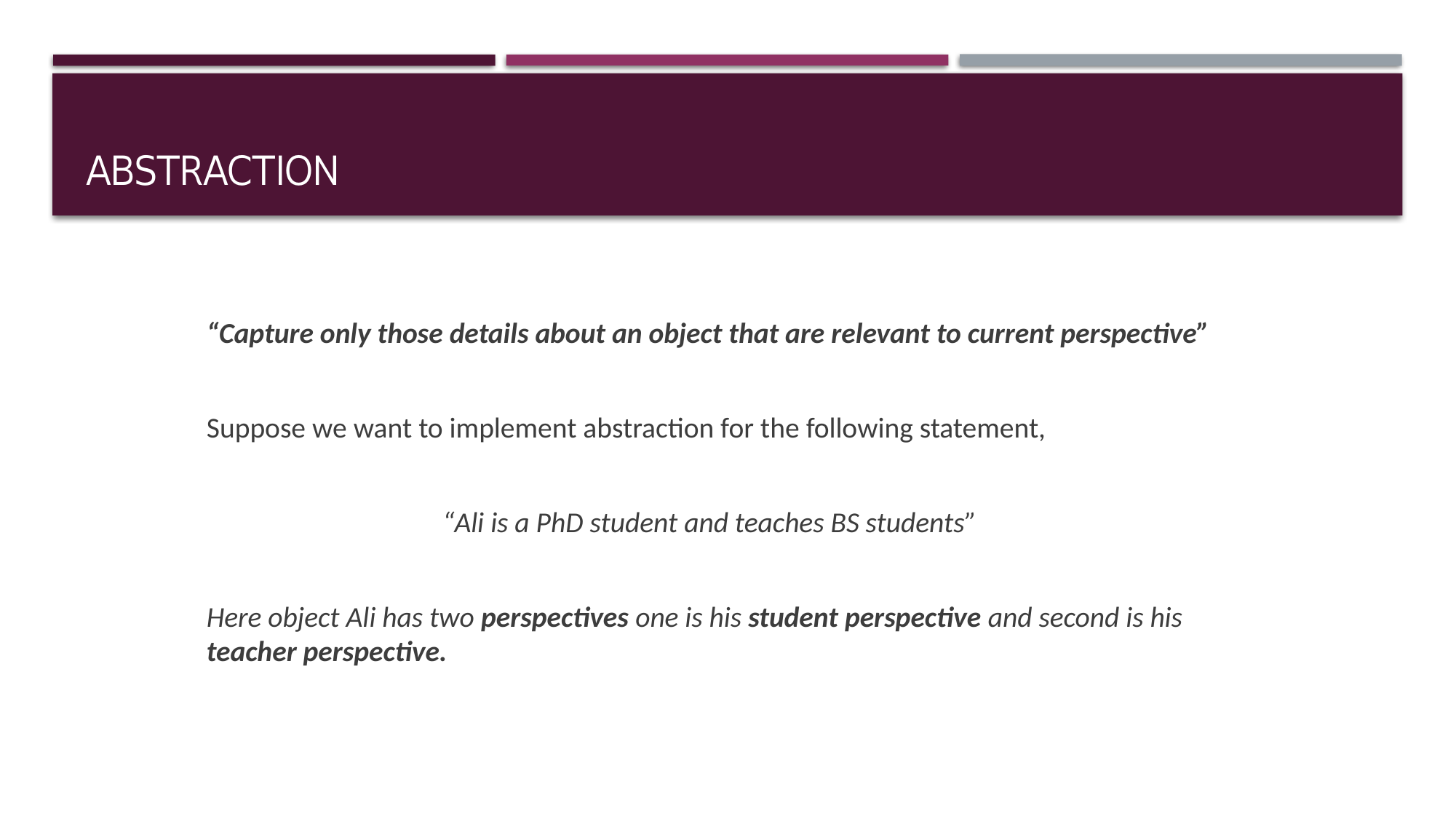

# Abstraction

“Capture only those details about an object that are relevant to current perspective”

Suppose we want to implement abstraction for the following statement,

“Ali is a PhD student and teaches BS students”

Here object Ali has two perspectives one is his student perspective and second is his teacher perspective.